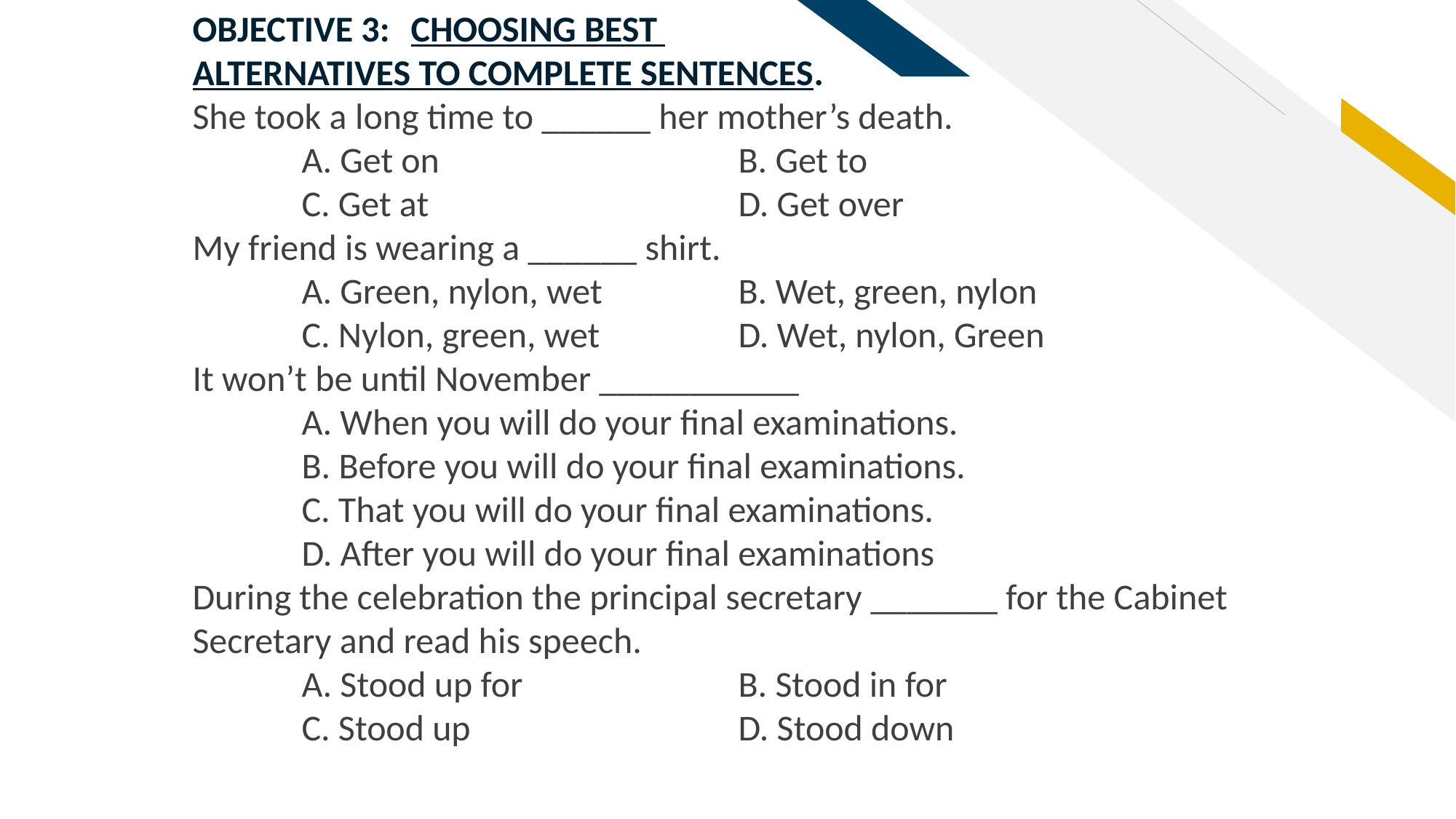

OBJECTIVE 3: 	CHOOSING BEST
ALTERNATIVES TO COMPLETE SENTENCES.
She took a long time to ______ her mother’s death.
A. Get on			B. Get to
C. Get at 			D. Get over
My friend is wearing a ______ shirt.
	A. Green, nylon, wet		B. Wet, green, nylon
	C. Nylon, green, wet		D. Wet, nylon, Green
It won’t be until November ___________
A. When you will do your final examinations.
B. Before you will do your final examinations.
C. That you will do your final examinations.
D. After you will do your final examinations
During the celebration the principal secretary _______ for the Cabinet Secretary and read his speech.
A. Stood up for		B. Stood in for
C. Stood up			D. Stood down